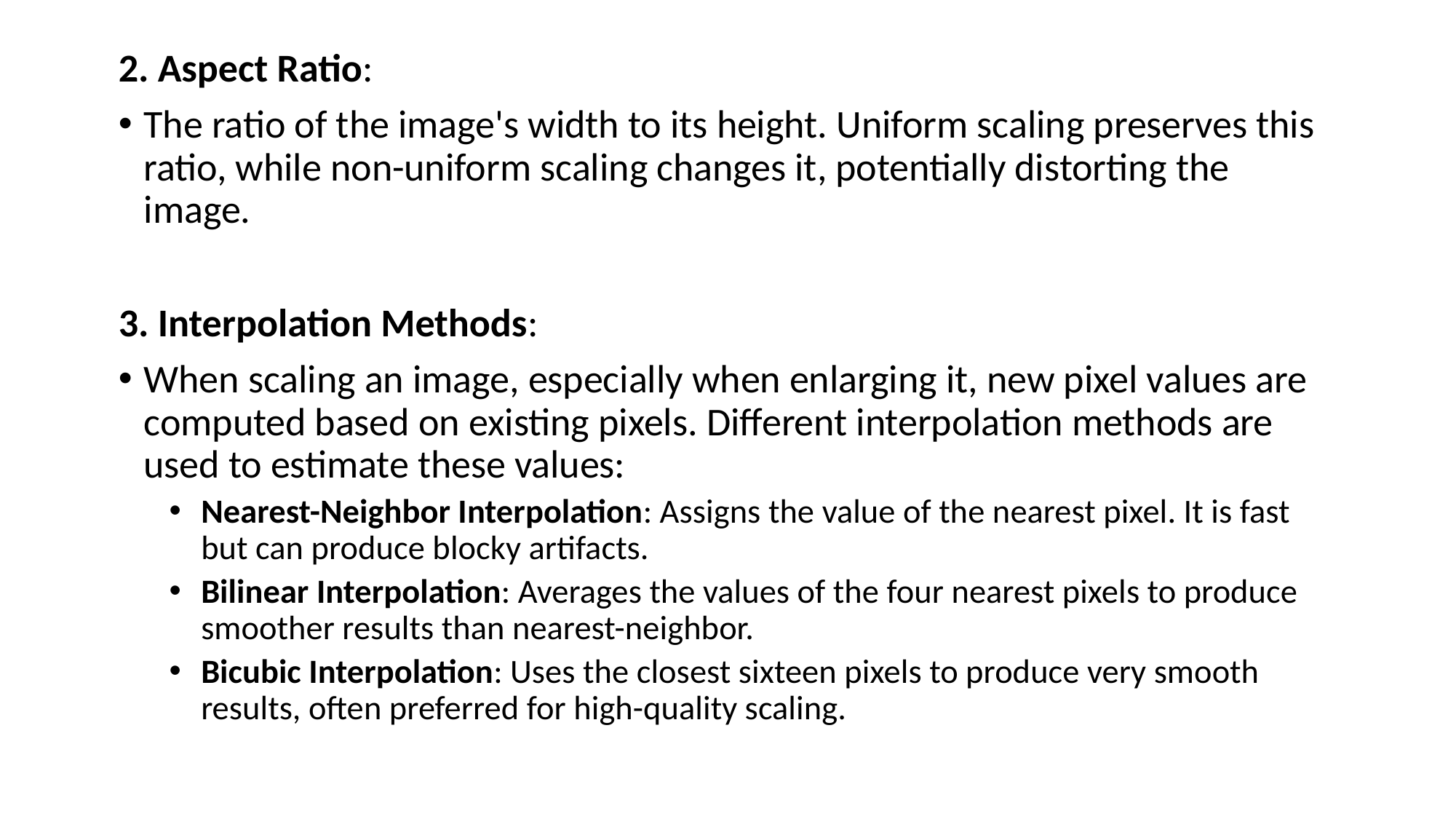

2. Aspect Ratio:
The ratio of the image's width to its height. Uniform scaling preserves this ratio, while non-uniform scaling changes it, potentially distorting the image.

3. Interpolation Methods:
When scaling an image, especially when enlarging it, new pixel values are computed based on existing pixels. Different interpolation methods are used to estimate these values:
Nearest-Neighbor Interpolation: Assigns the value of the nearest pixel. It is fast but can produce blocky artifacts.
Bilinear Interpolation: Averages the values of the four nearest pixels to produce smoother results than nearest-neighbor.
Bicubic Interpolation: Uses the closest sixteen pixels to produce very smooth results, often preferred for high-quality scaling.